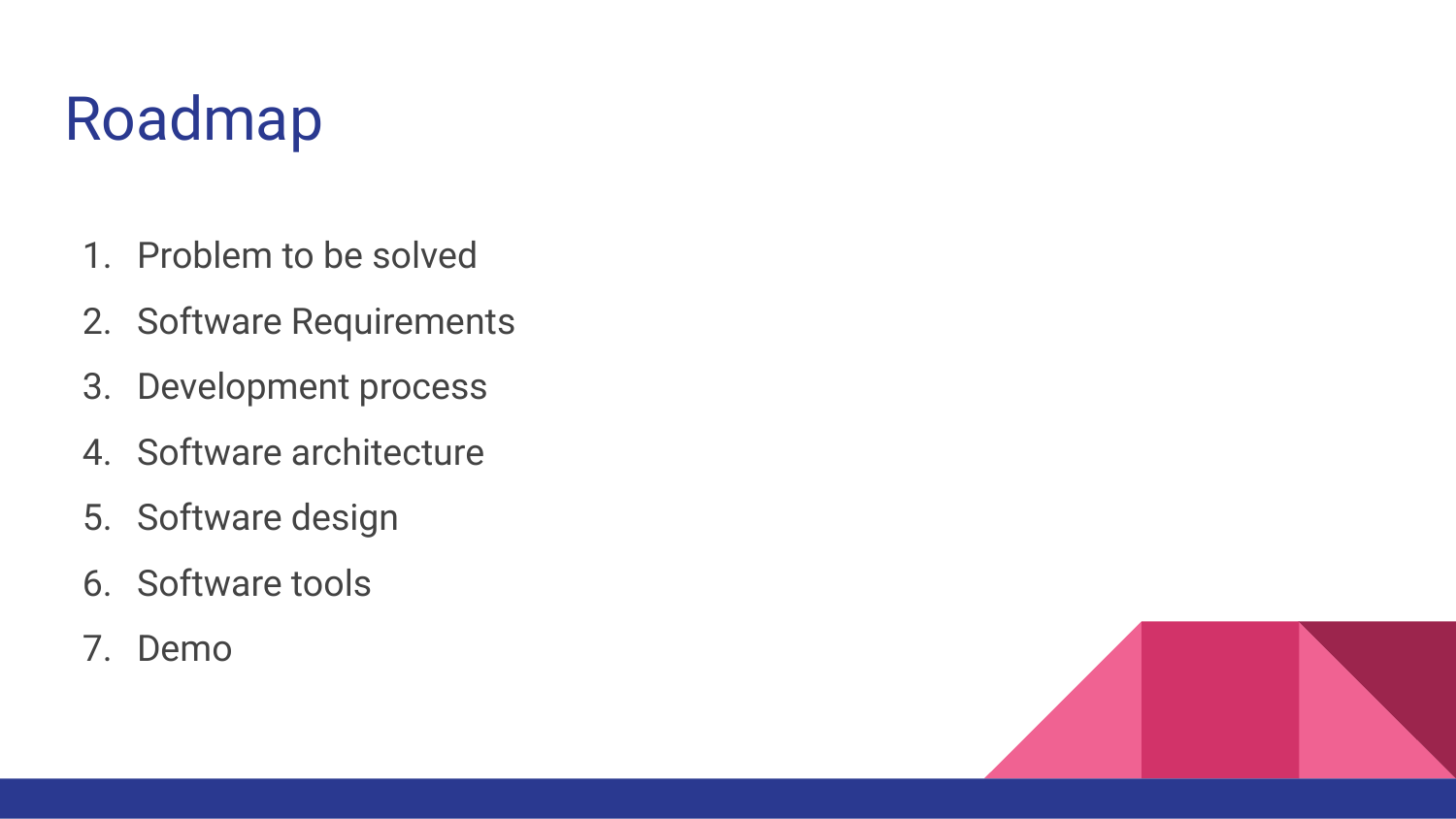

# Roadmap
Problem to be solved
Software Requirements
Development process
Software architecture
Software design
Software tools
Demo